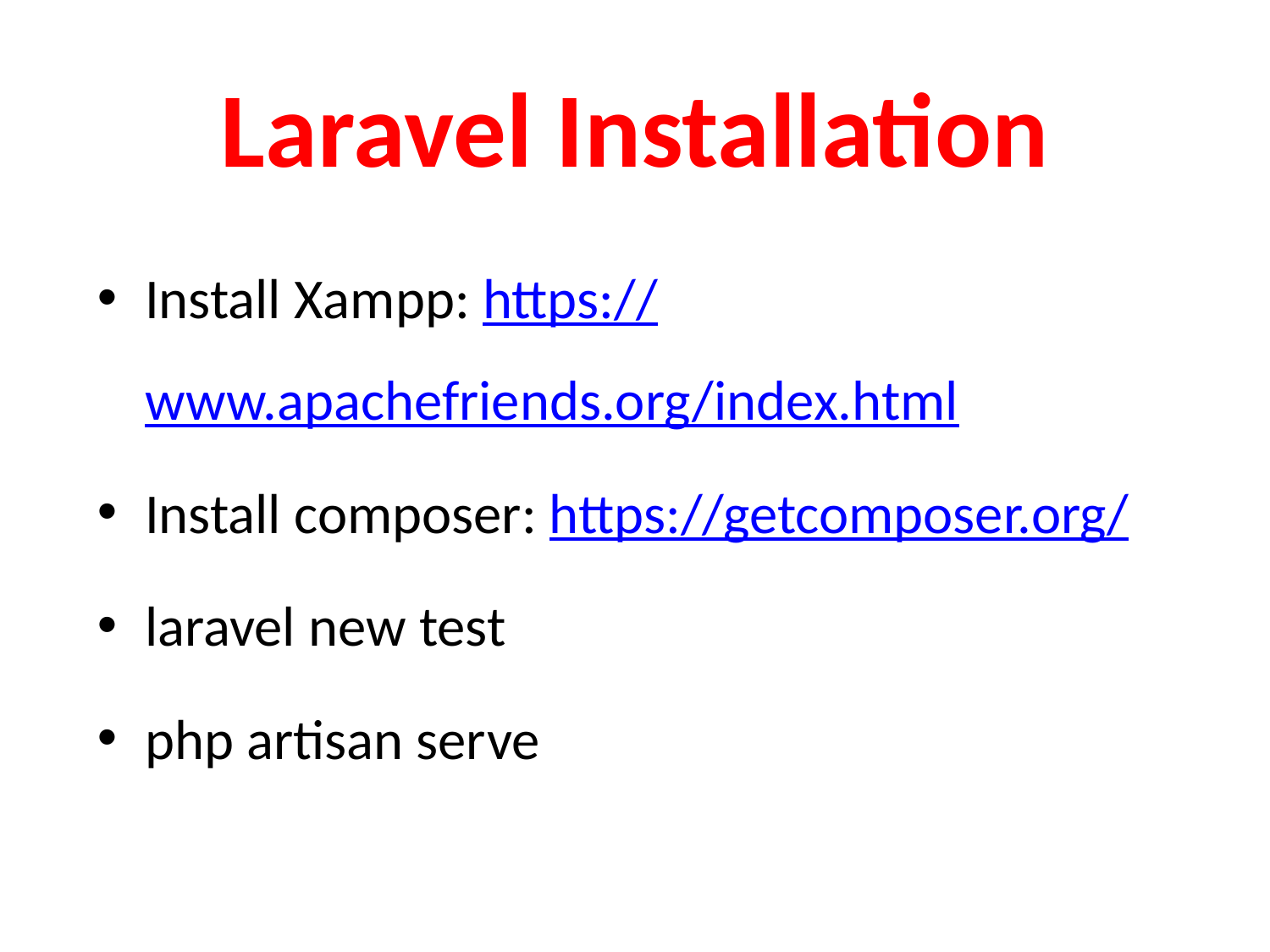

# Laravel Installation
Install Xampp: https://www.apachefriends.org/index.html
Install composer: https://getcomposer.org/
laravel new test
php artisan serve